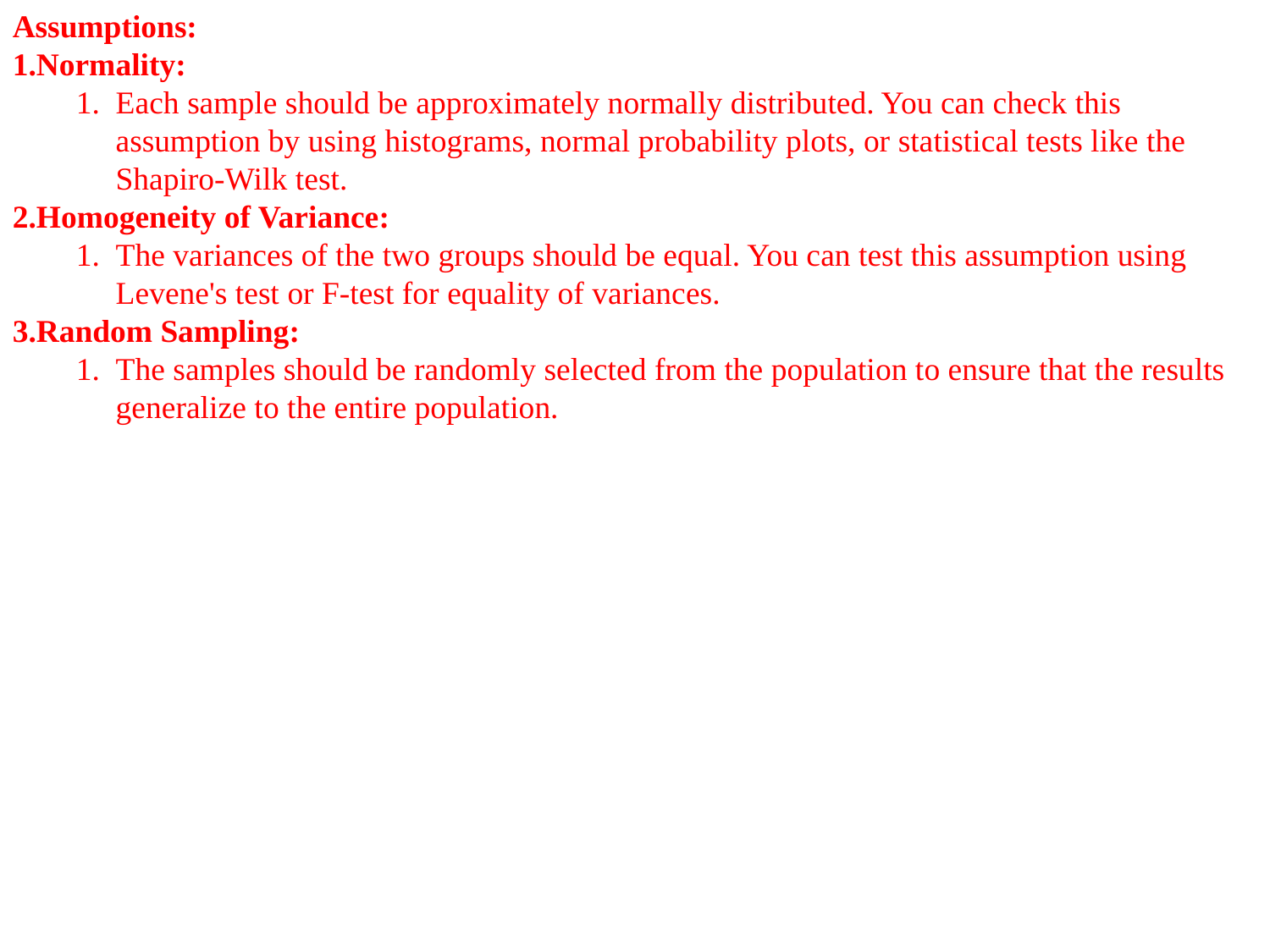

Assumptions:
Normality:
Each sample should be approximately normally distributed. You can check this assumption by using histograms, normal probability plots, or statistical tests like the Shapiro-Wilk test.
Homogeneity of Variance:
The variances of the two groups should be equal. You can test this assumption using Levene's test or F-test for equality of variances.
Random Sampling:
The samples should be randomly selected from the population to ensure that the results generalize to the entire population.